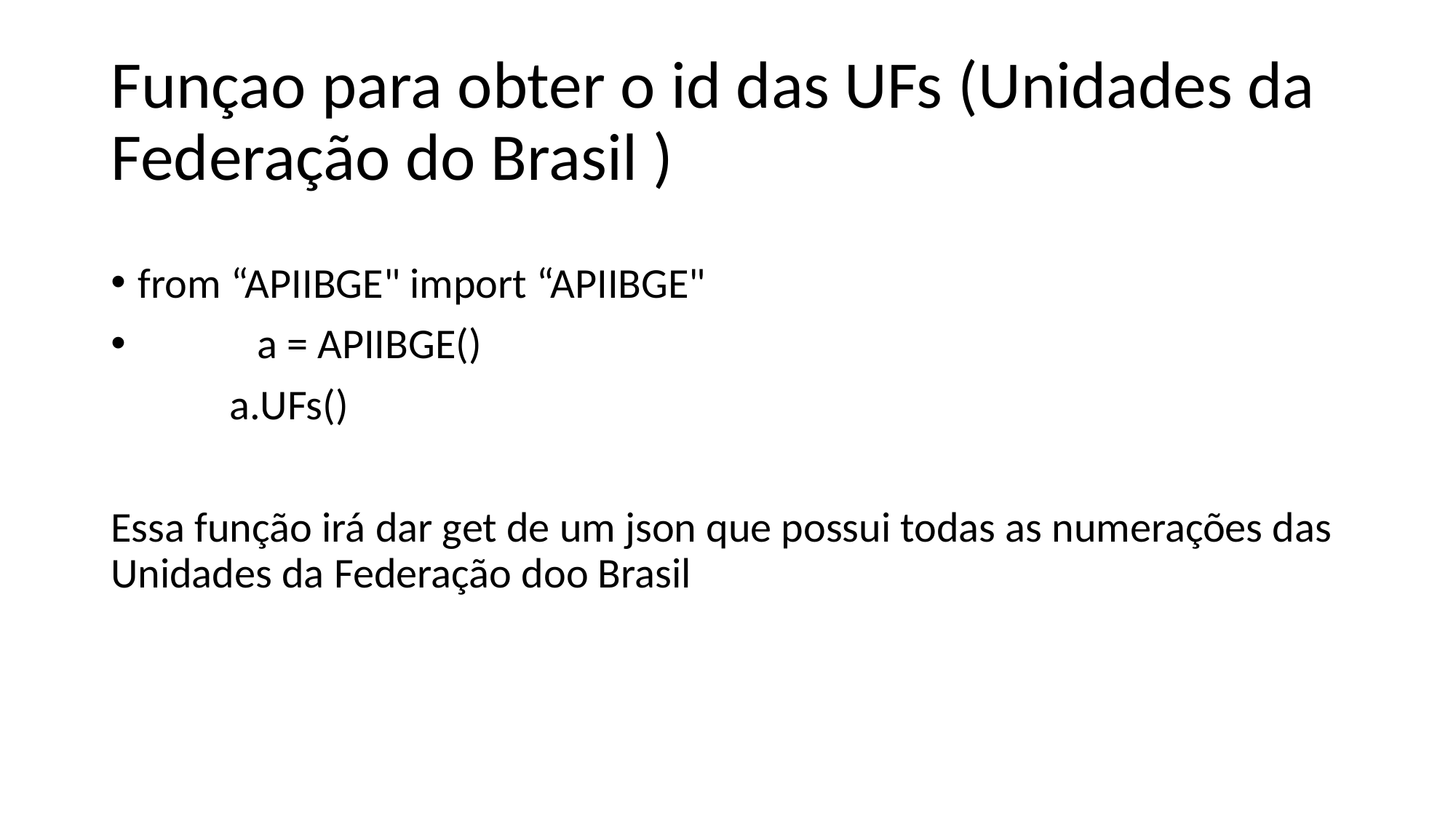

# Funçao para obter o id das UFs (Unidades da Federação do Brasil )
from “APIIBGE" import “APIIBGE"
	 a = APIIBGE()
	 a.UFs()

Essa função irá dar get de um json que possui todas as numerações das Unidades da Federação doo Brasil